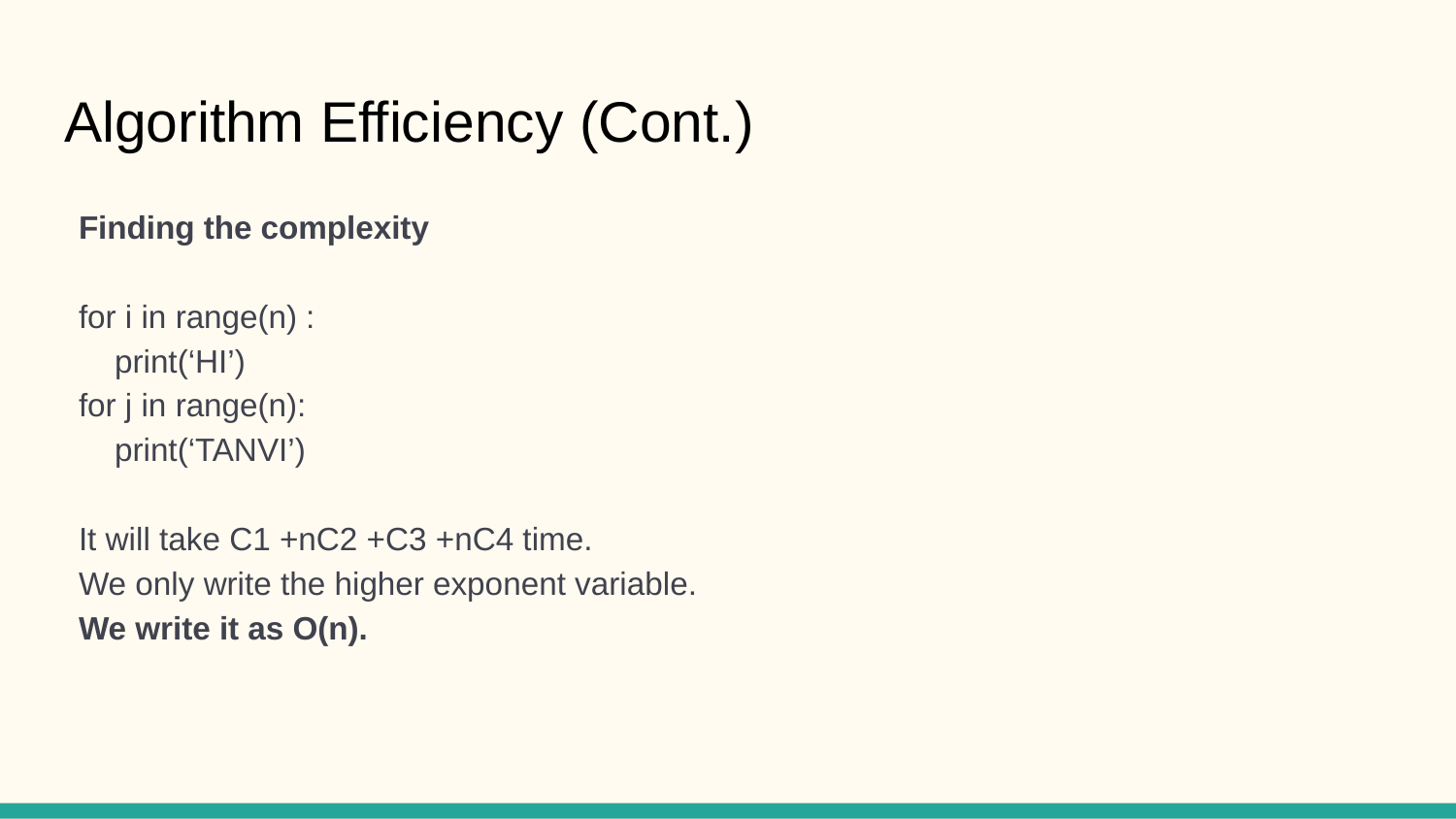

# Algorithm Efficiency (Cont.)
Finding the complexity

for i in range(n) :
    print(‘HI’)
for j in range(n):
    print(‘TANVI’)

It will take C1 +nC2 +C3 +nC4 time.
We only write the higher exponent variable.
We write it as O(n).